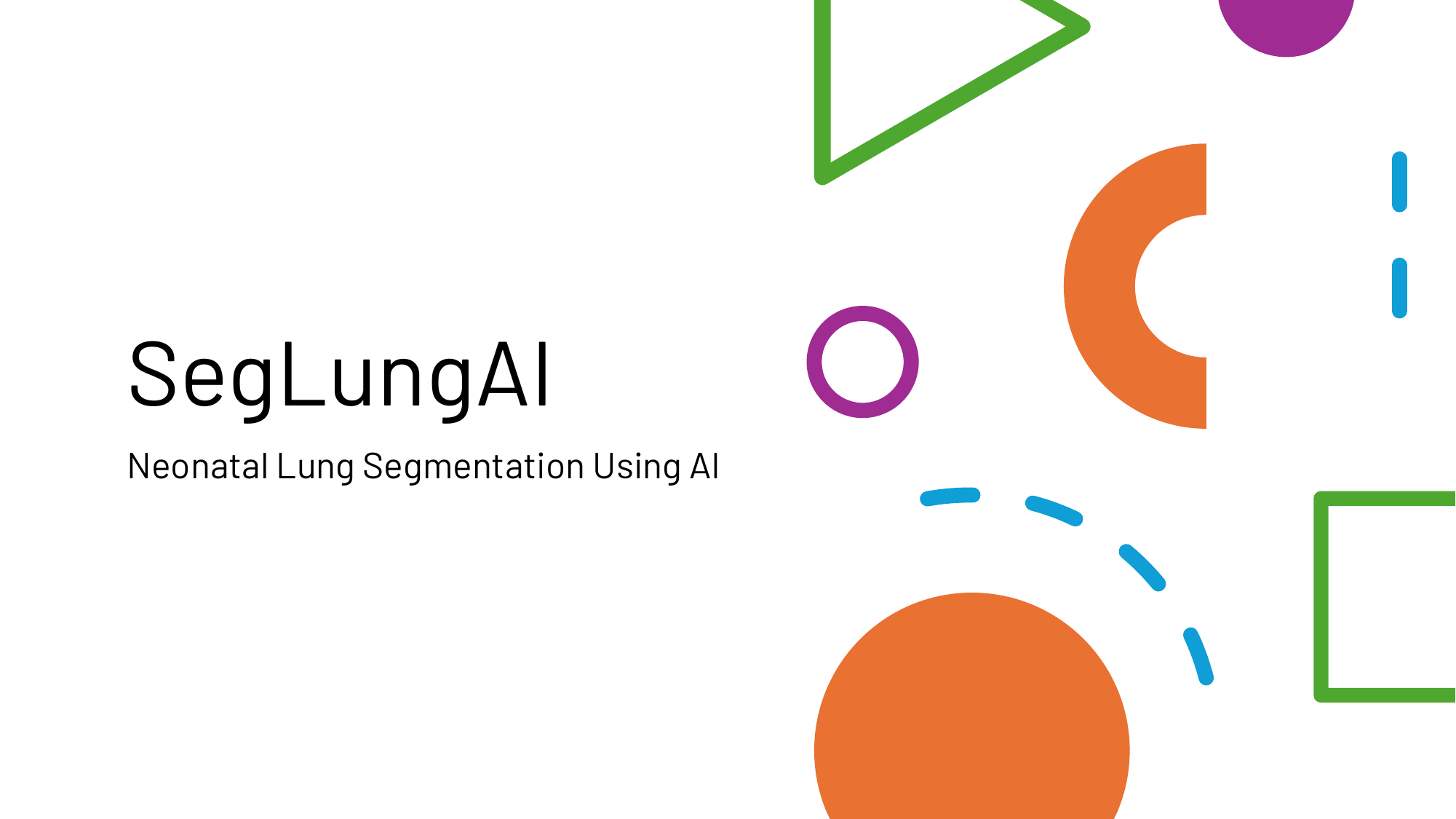

# SegLungAI

Neonatal Lung Segmentation Using AI